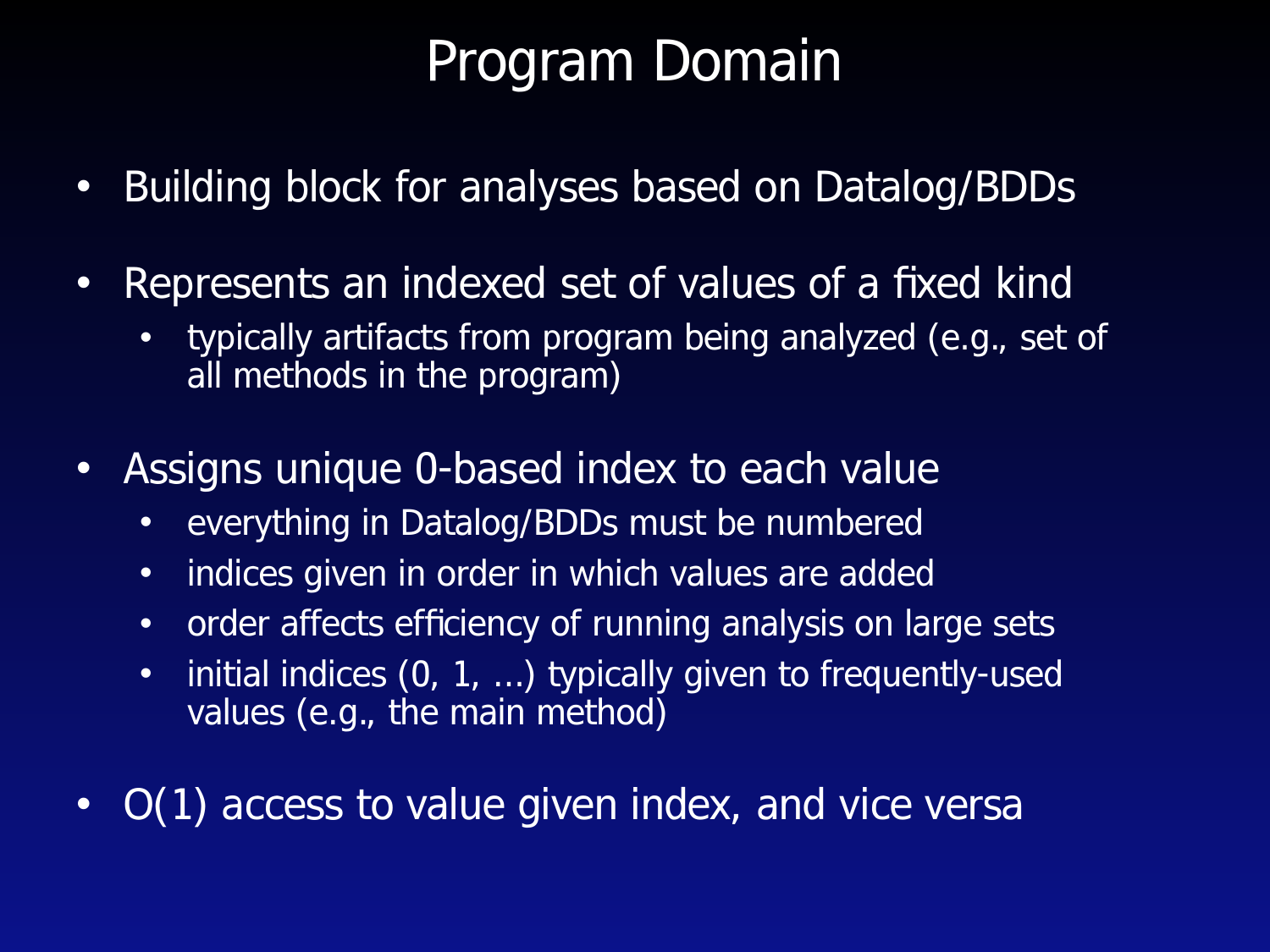

# Program Domain
Building block for analyses based on Datalog/BDDs

Represents an indexed set of values of a fixed kind
typically artifacts from program being analyzed (e.g., set of all methods in the program)

Assigns unique 0-based index to each value
everything in Datalog/BDDs must be numbered
indices given in order in which values are added
order affects efficiency of running analysis on large sets
initial indices (0, 1, ...) typically given to frequently-used
values (e.g., the main method)

O(1) access to value given index, and vice versa